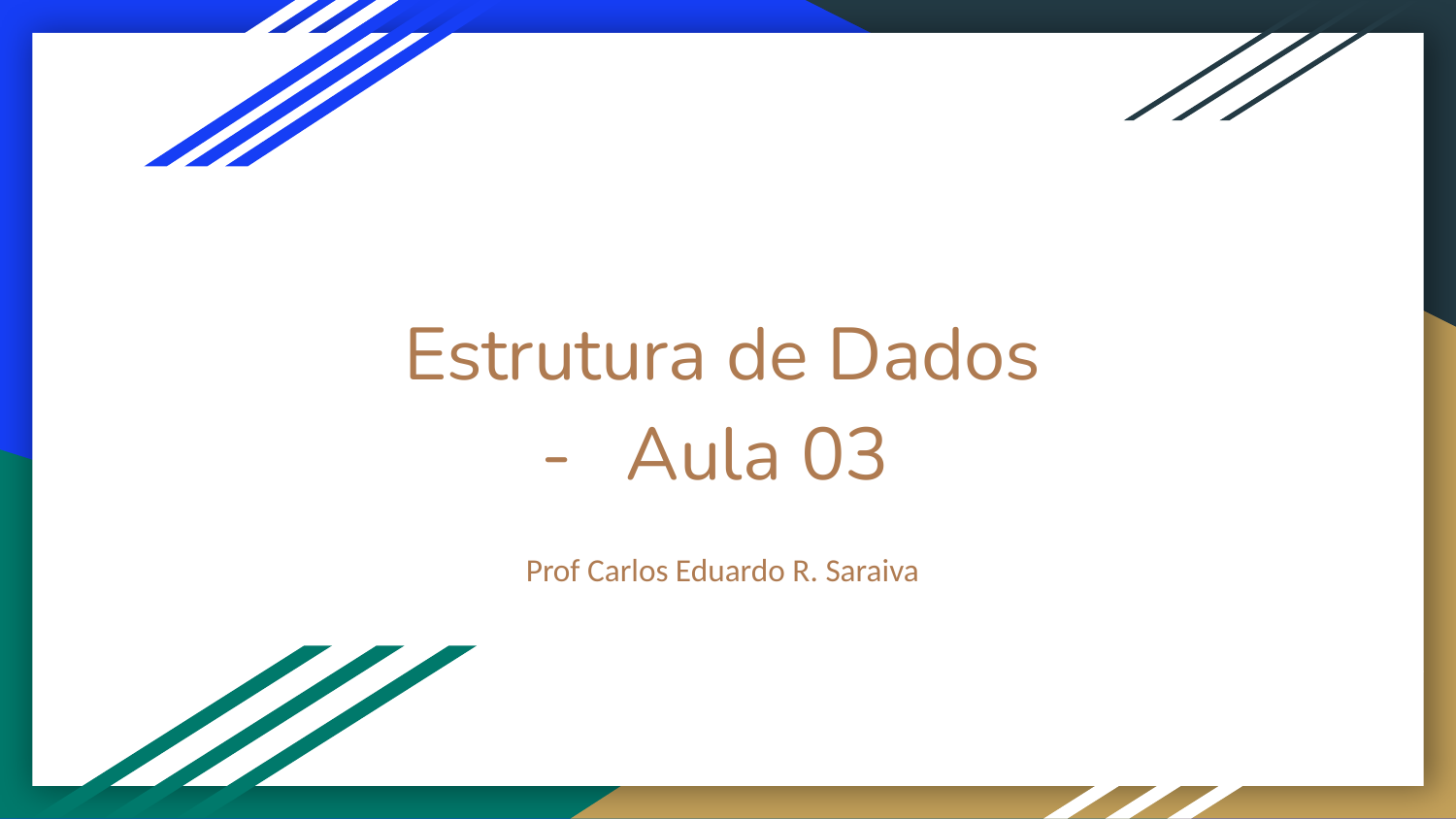

# Estrutura de Dados
Aula 03
Prof Carlos Eduardo R. Saraiva